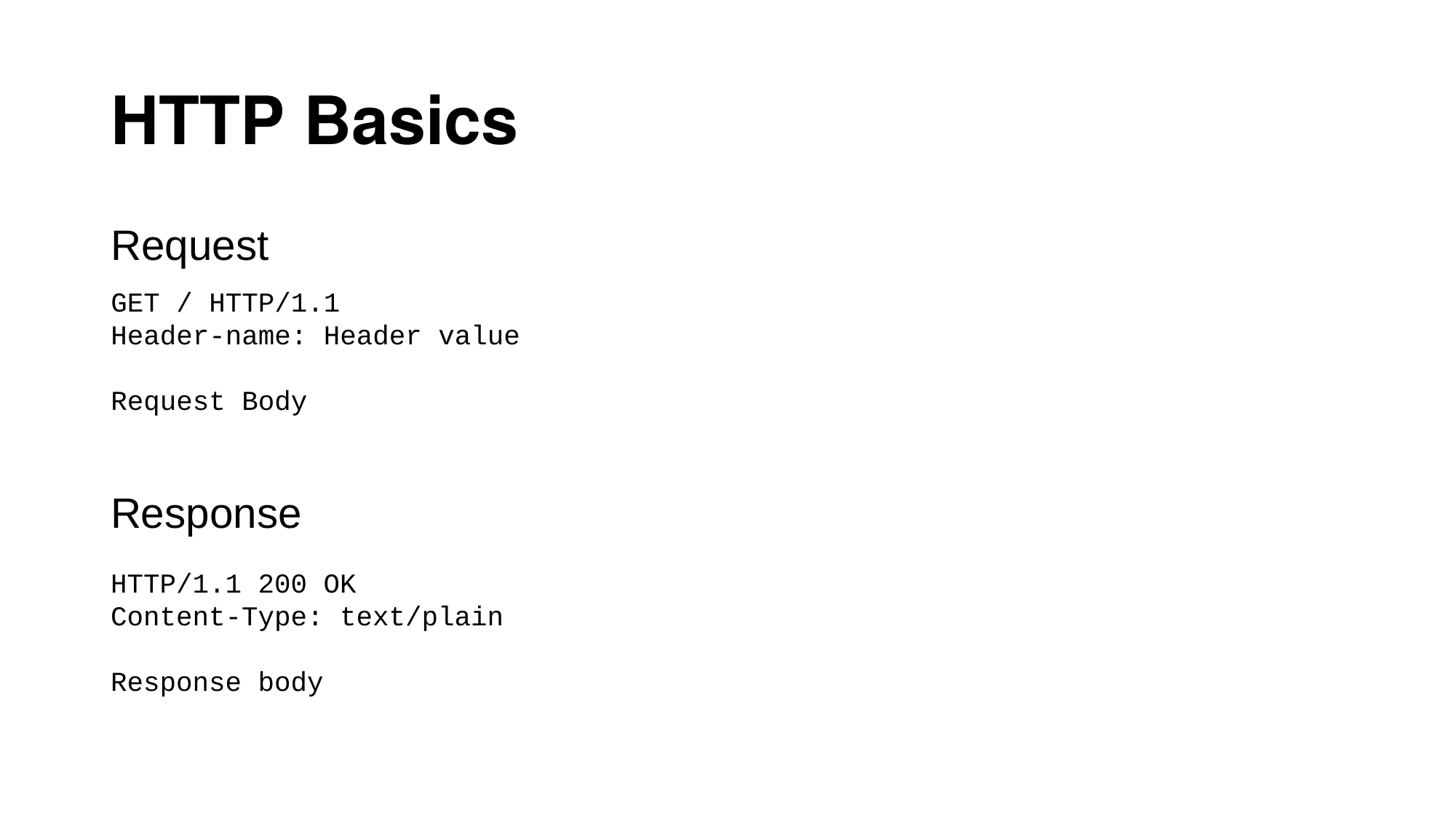

# HTTP Basics
Request
GET / HTTP/1.1
Header-name: Header value
Request Body

Response

HTTP/1.1 200 OK
Content-Type: text/plain

Response body